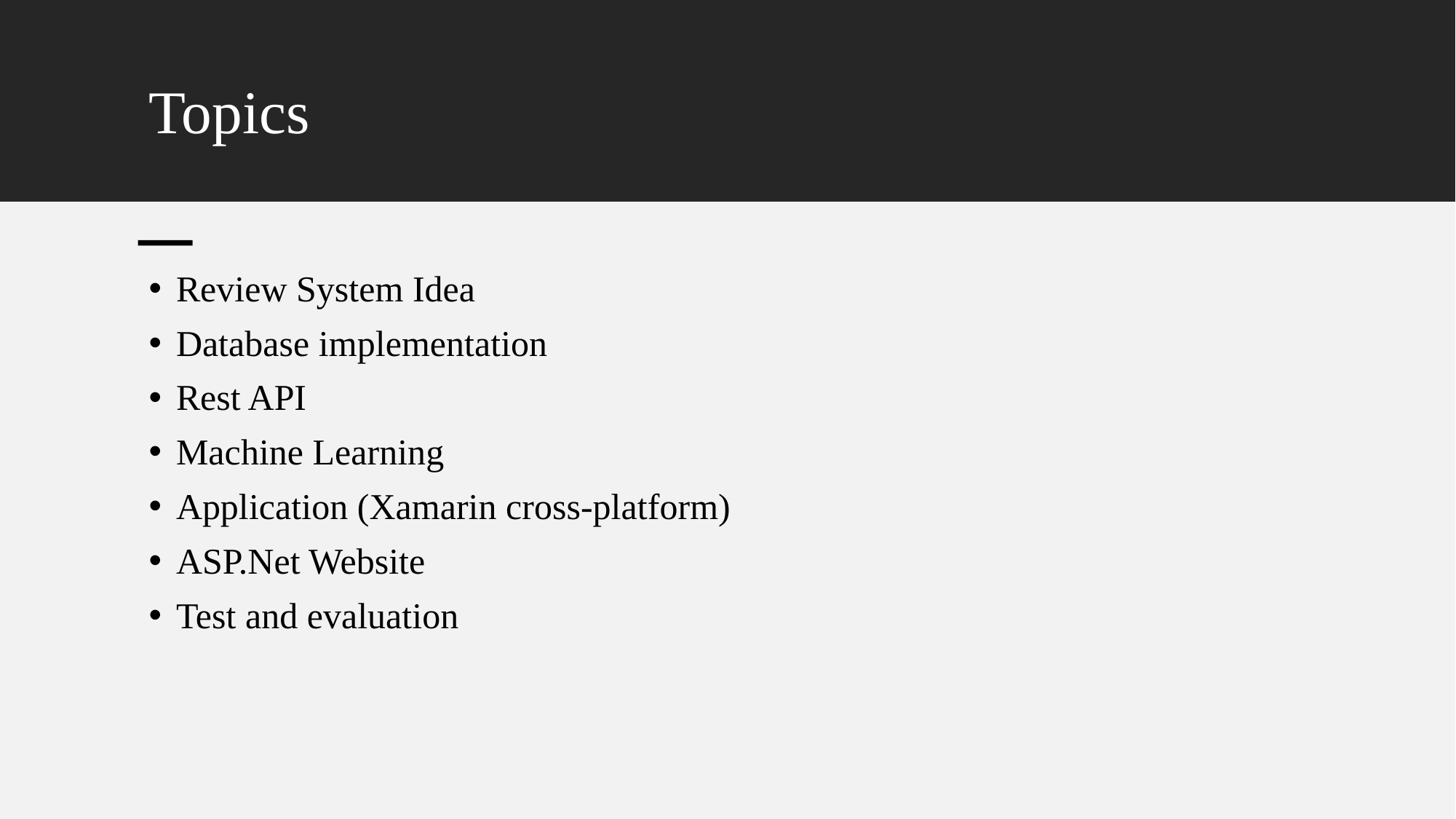

# Topics

Review System Idea
Database implementation
Rest API
Machine Learning
Application (Xamarin cross-platform)
ASP.Net Website
Test and evaluation